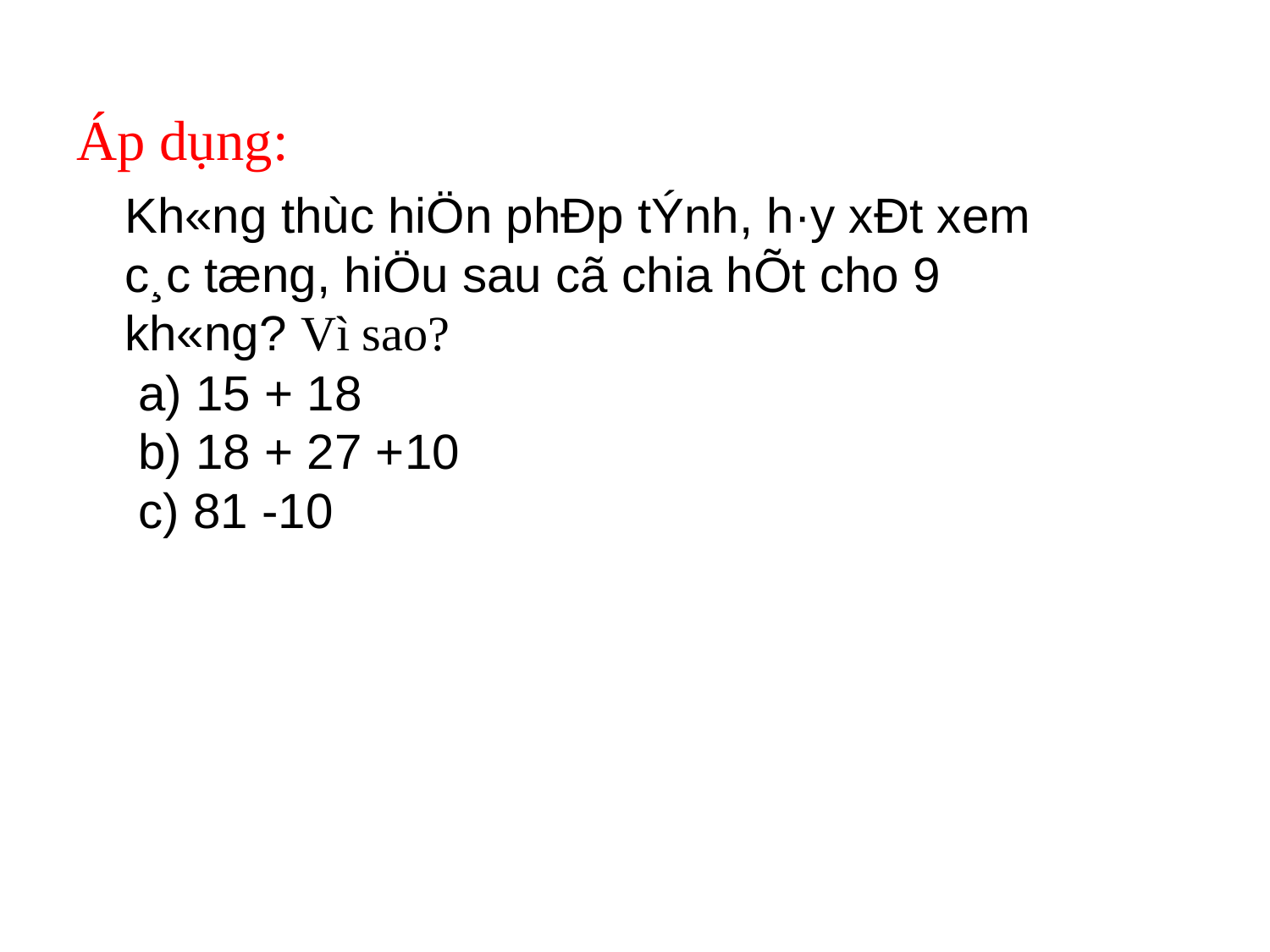

# Áp dụng:
Kh«ng thùc hiÖn phÐp tÝnh, h·y xÐt xem c¸c tæng, hiÖu sau cã chia hÕt cho 9 kh«ng? Vì sao?
 a) 15 + 18
 b) 18 + 27 +10
 c) 81 -10